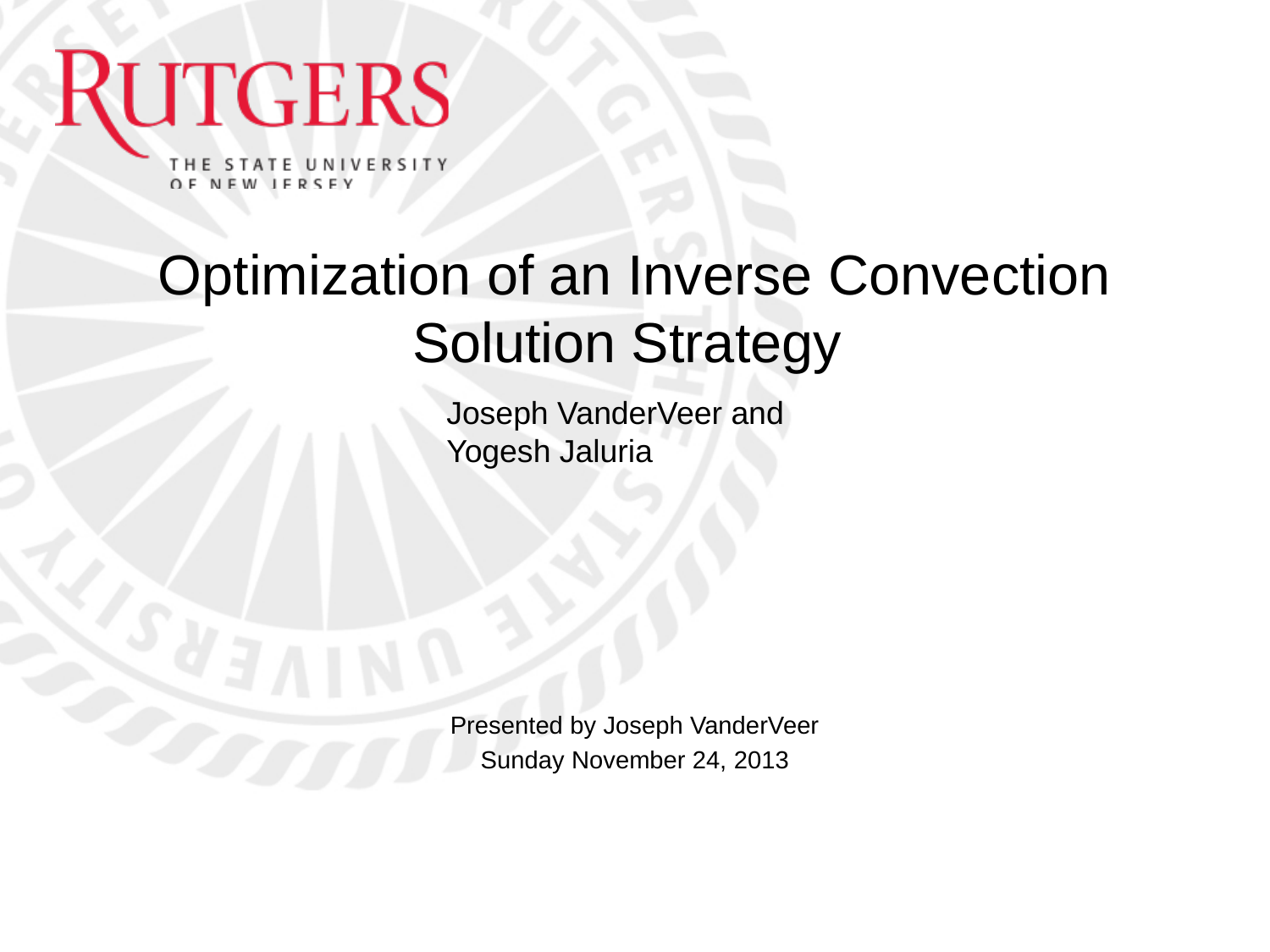

# Optimization of an Inverse Convection Solution Strategy
Joseph VanderVeer and Yogesh Jaluria
Presented by Joseph VanderVeer
Sunday November 24, 2013